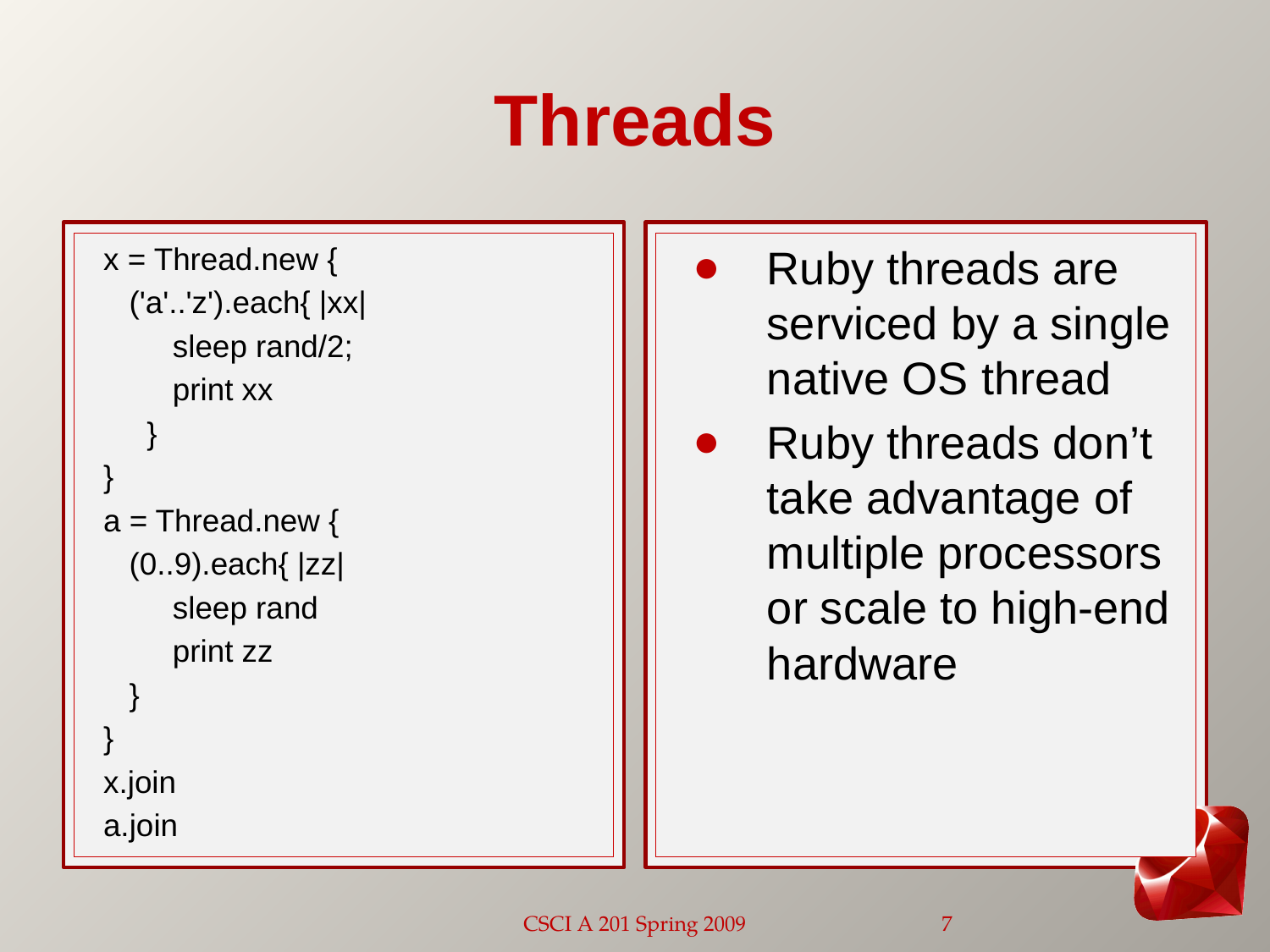

# Threads
x = Thread.new {
   ('a'..'z').each{ |xx|
        sleep rand/2;
        print xx
     }
}
a = Thread.new {
   (0..9).each{ |zz|
        sleep rand
        print zz
   }
}
x.join
a.join

Ruby threads are serviced by a single native OS thread
Ruby threads don’t take advantage of multiple processors or scale to high-end hardware
CSCI A 201 Spring 2009
7